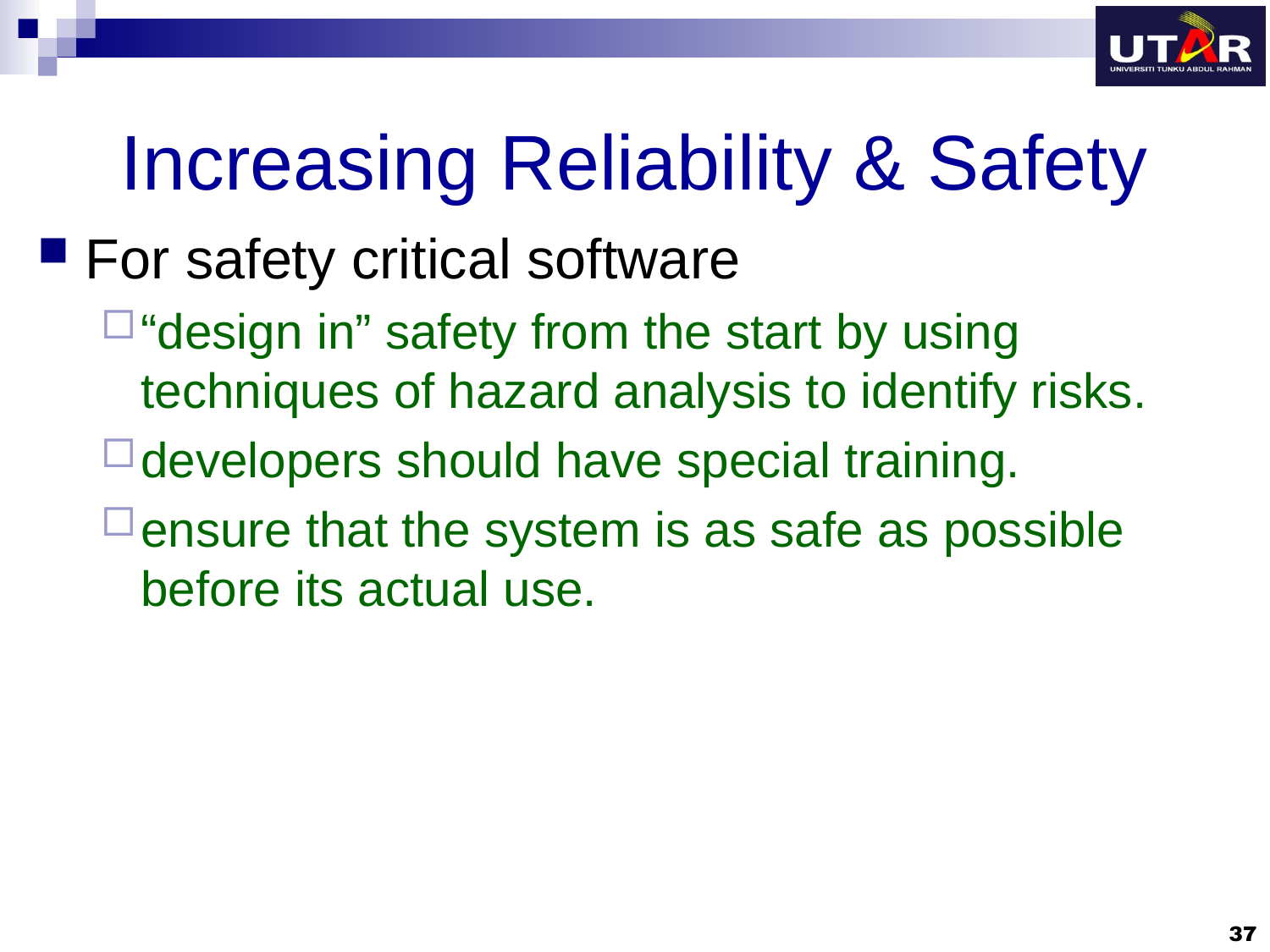

# Increasing Reliability & Safety
For safety critical software
“design in” safety from the start by using techniques of hazard analysis to identify risks.
developers should have special training.
ensure that the system is as safe as possible before its actual use.
37